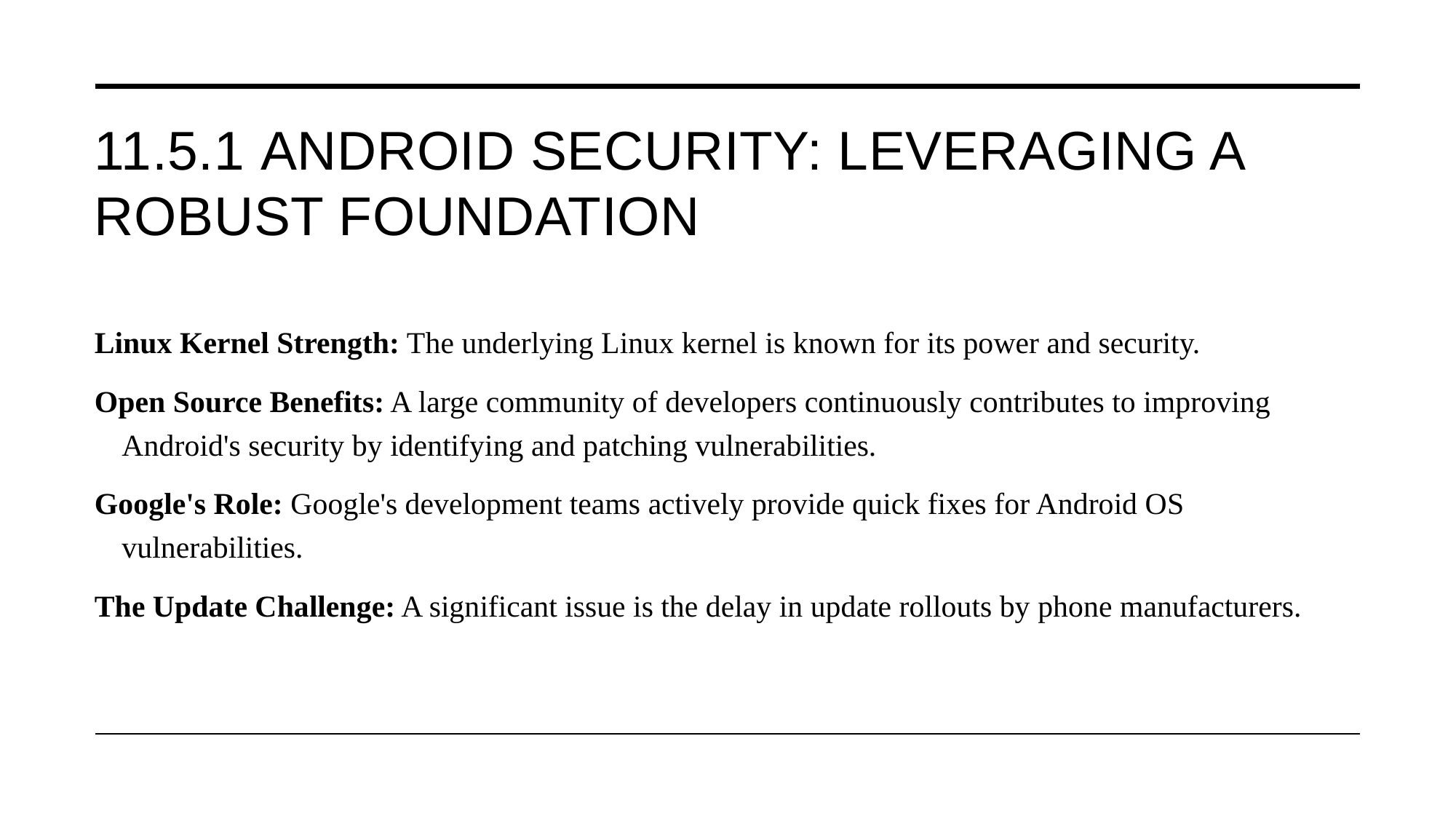

# 11.5.1 Android Security: Leveraging a Robust Foundation
Linux Kernel Strength: The underlying Linux kernel is known for its power and security.
Open Source Benefits: A large community of developers continuously contributes to improving Android's security by identifying and patching vulnerabilities.
Google's Role: Google's development teams actively provide quick fixes for Android OS vulnerabilities.
The Update Challenge: A significant issue is the delay in update rollouts by phone manufacturers.